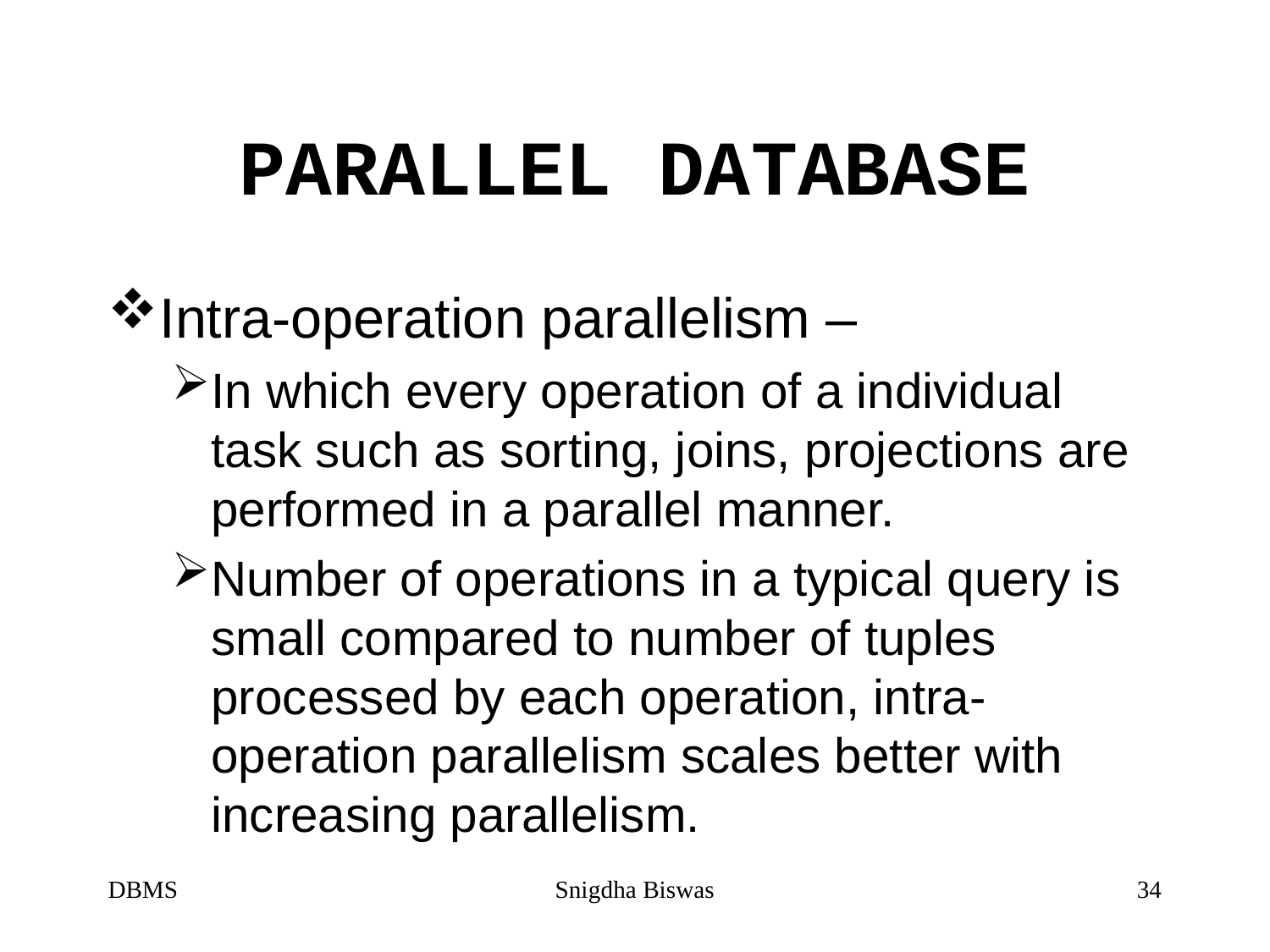

# PARALLEL DATABASE
Intra-operation parallelism –
In which every operation of a individual task such as sorting, joins, projections are performed in a parallel manner.
Number of operations in a typical query is small compared to number of tuples processed by each operation, intra-operation parallelism scales better with increasing parallelism.
DBMS
Snigdha Biswas
34